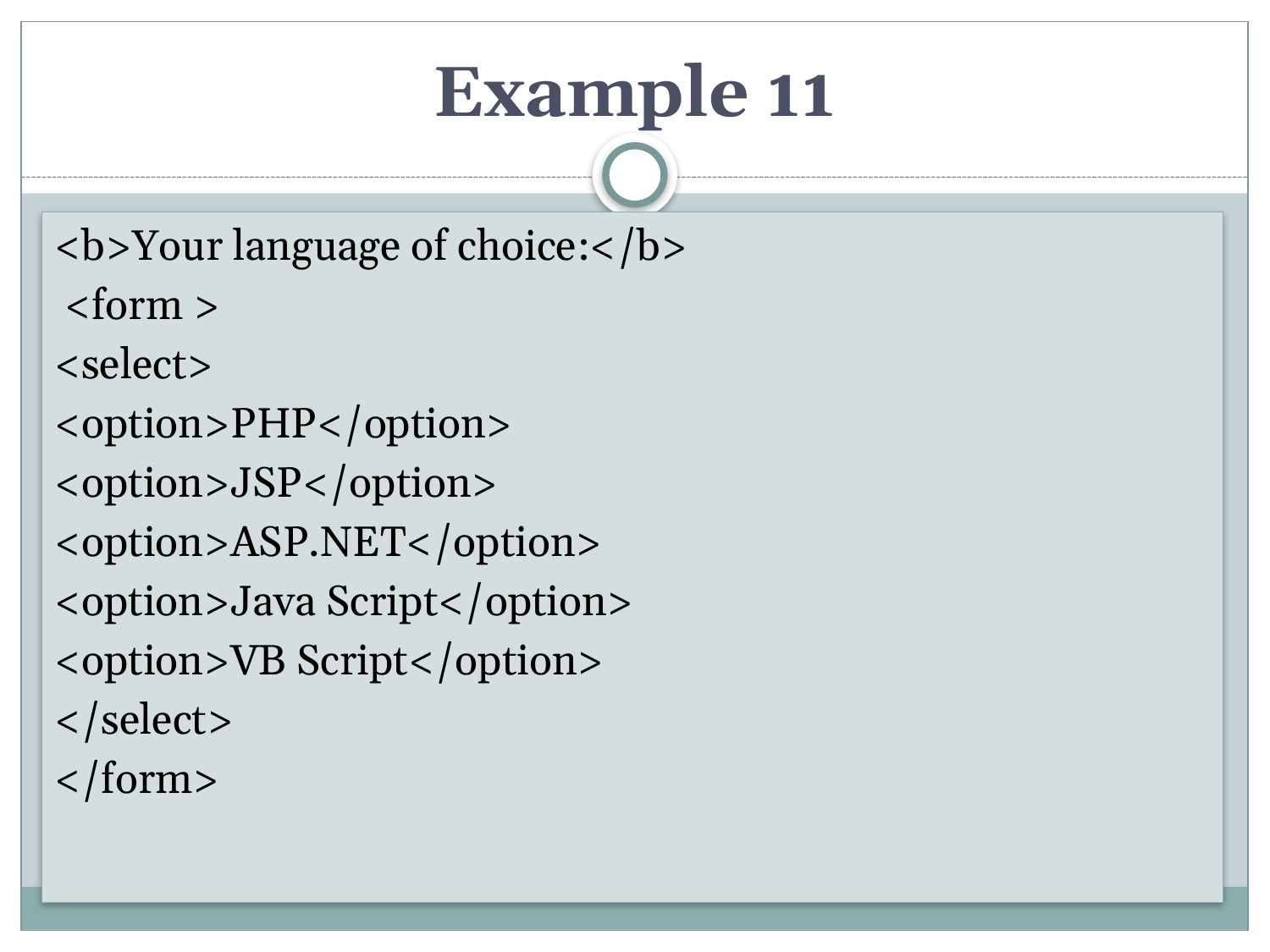

# Example 11
<b>Your language of choice:</b>
 <form >
<select>
<option>PHP</option>
<option>JSP</option>
<option>ASP.NET</option>
<option>Java Script</option>
<option>VB Script</option>
</select>
</form>